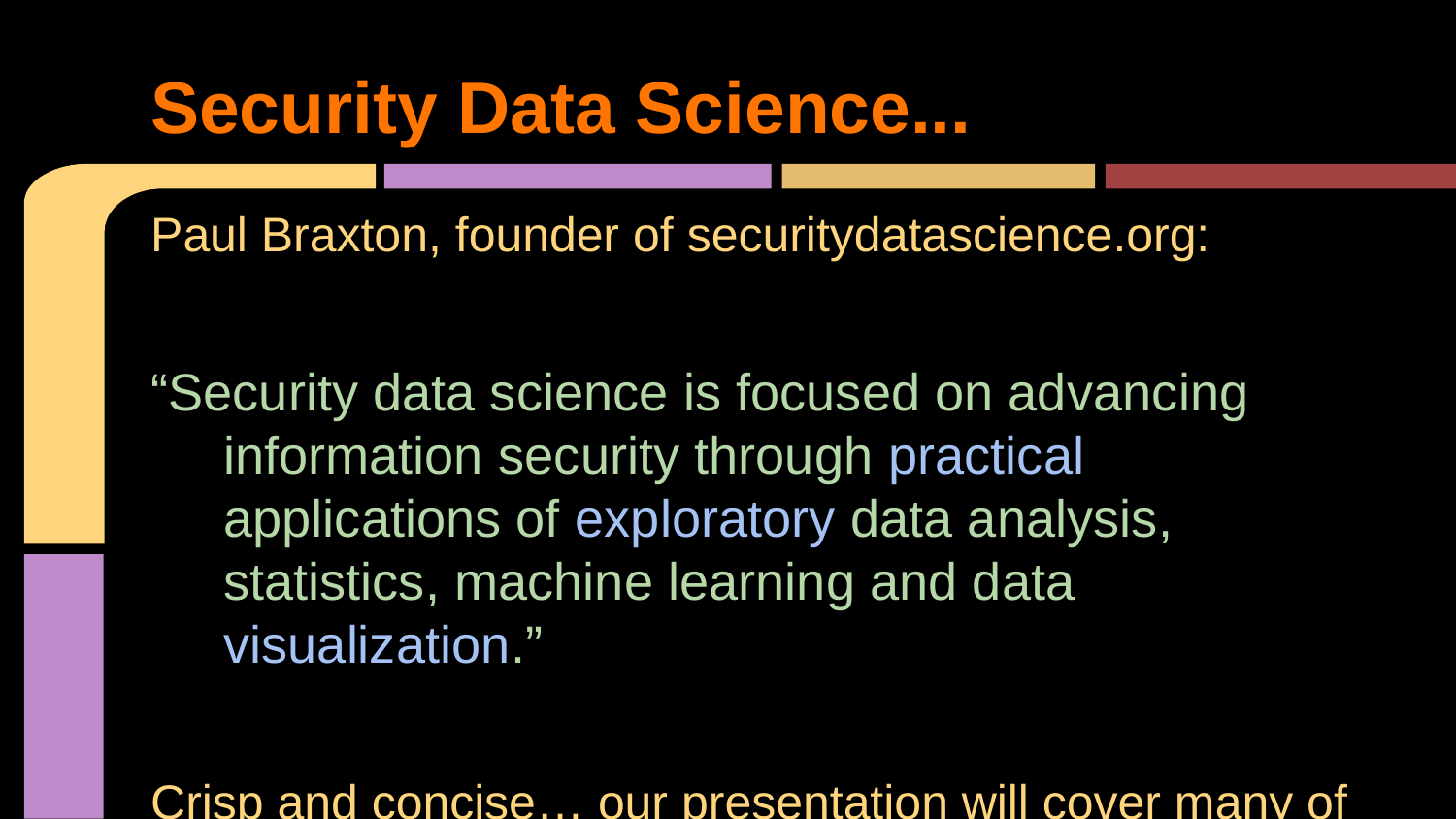

# Security Data Science...
Paul Braxton, founder of securitydatascience.org:

“Security data science is focused on advancing information security through practical applications of exploratory data analysis, statistics, machine learning and data visualization.”

Crisp and concise… our presentation will cover many of the themes in this definition.